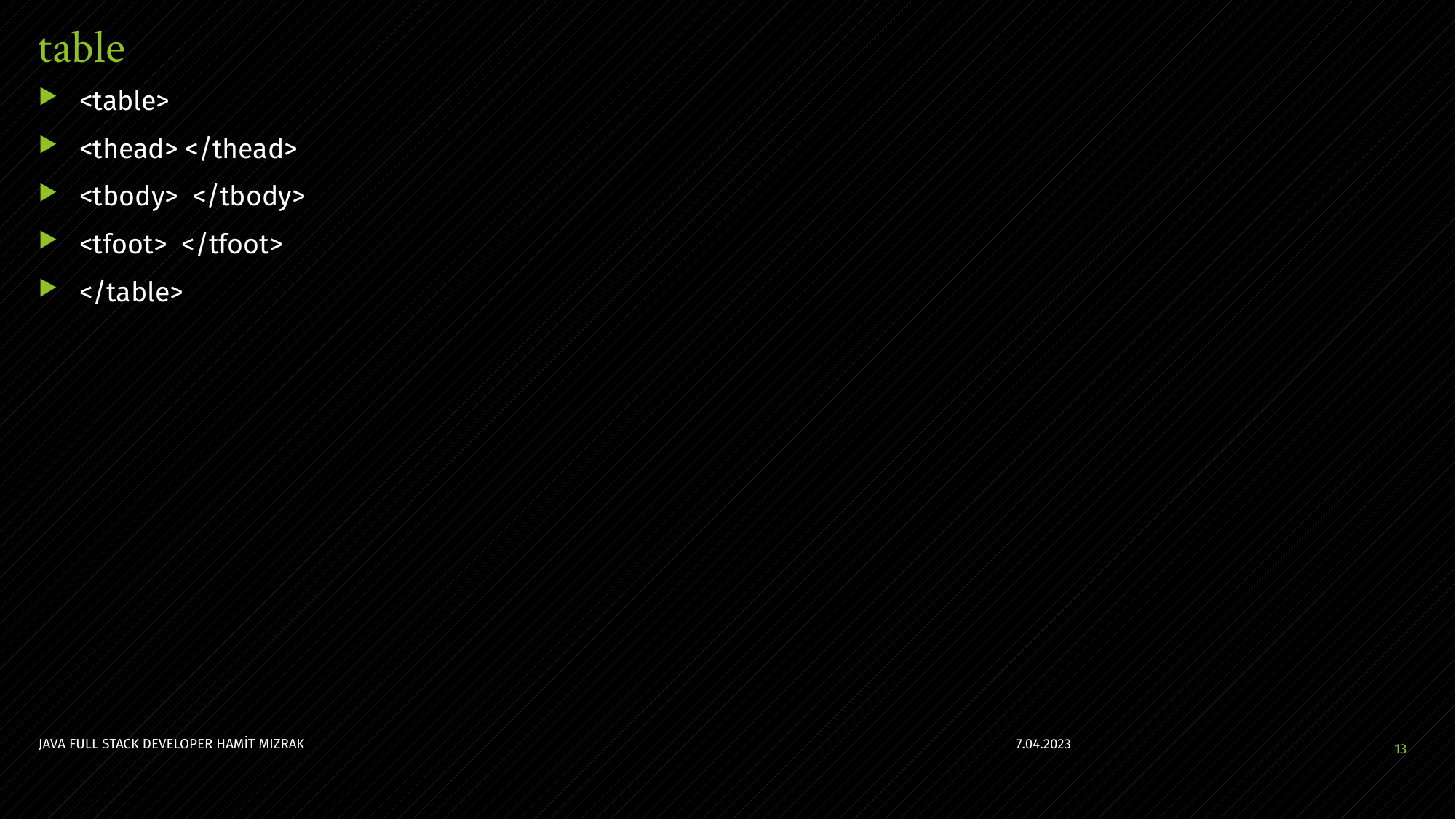

# table
<table>
<thead> </thead>
<tbody>  </tbody>
<tfoot>  </tfoot>
</table>

JAVA FULL STACK DEVELOPER HAMİT MIZRAK
7.04.2023
13